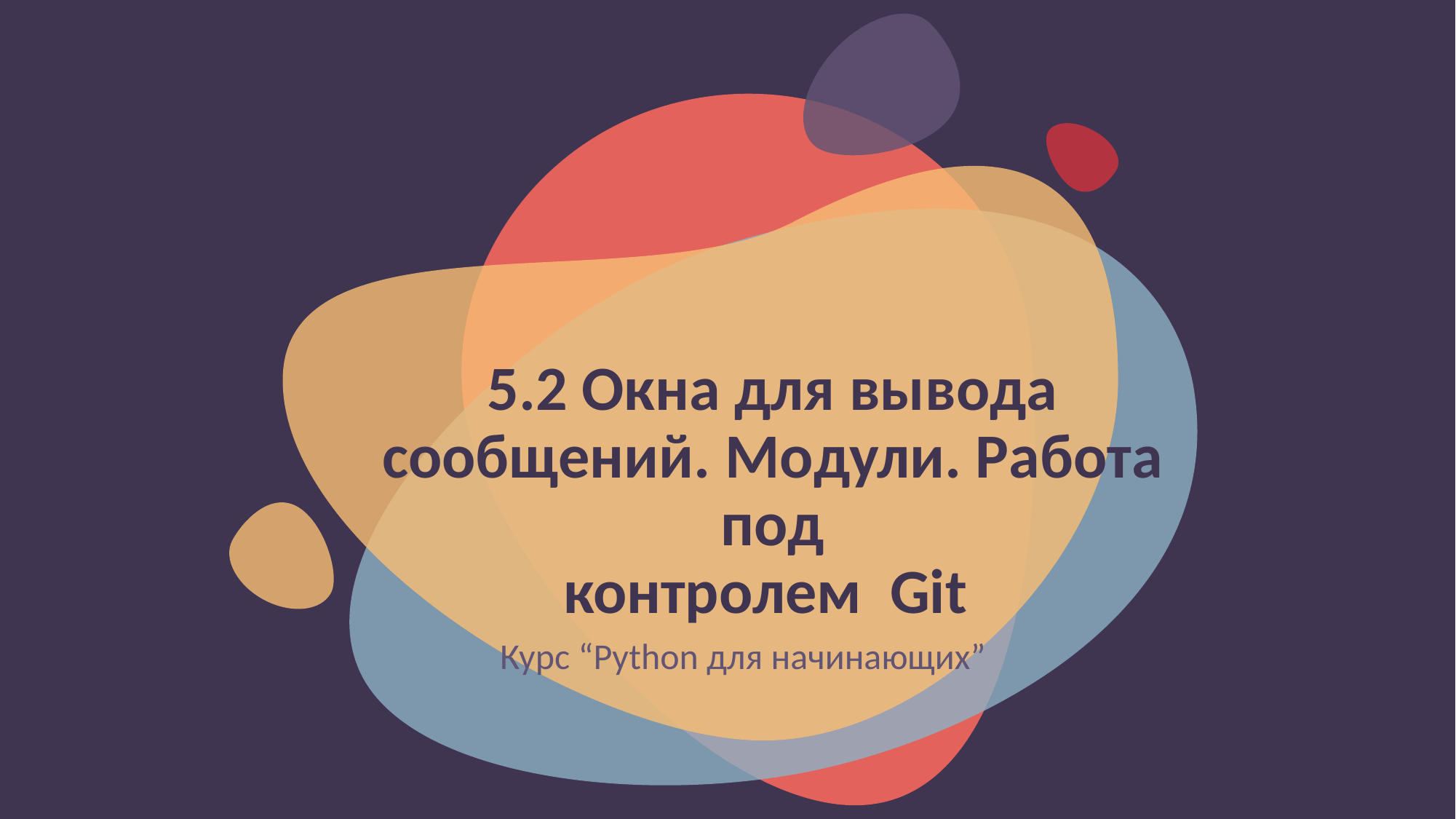

# 5.2 Окна для вывода сообщений. Модули. Работа под контролем  Git
Курс “Python для начинающих”